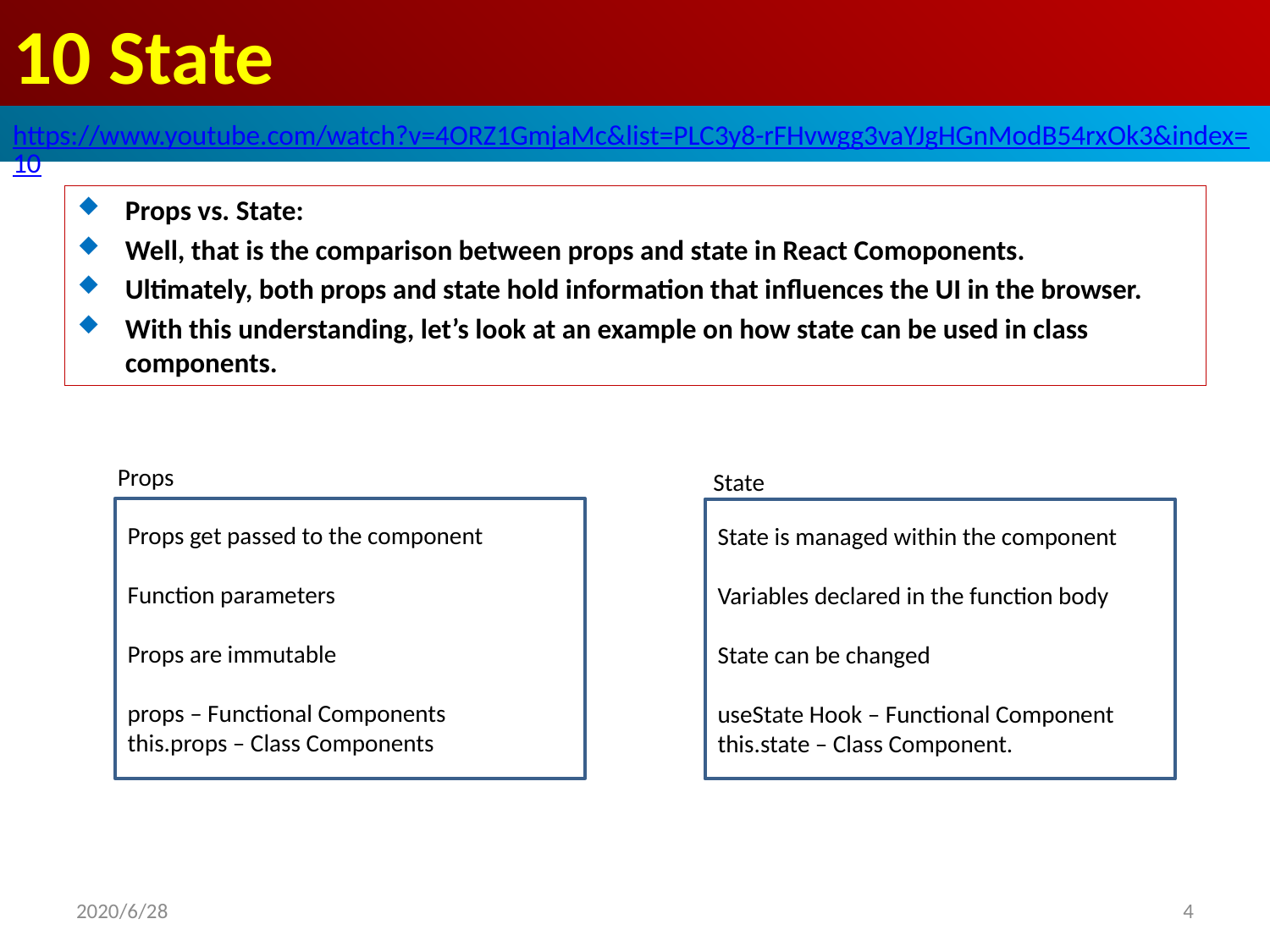

# 10 State
https://www.youtube.com/watch?v=4ORZ1GmjaMc&list=PLC3y8-rFHvwgg3vaYJgHGnModB54rxOk3&index=10
Props vs. State:
Well, that is the comparison between props and state in React Comoponents.
Ultimately, both props and state hold information that influences the UI in the browser.
With this understanding, let’s look at an example on how state can be used in class components.
Props
State
Props get passed to the component

Function parameters

Props are immutable

props – Functional Components
this.props – Class Components
State is managed within the component

Variables declared in the function body

State can be changed

useState Hook – Functional Component
this.state – Class Component.
2020/6/28
4